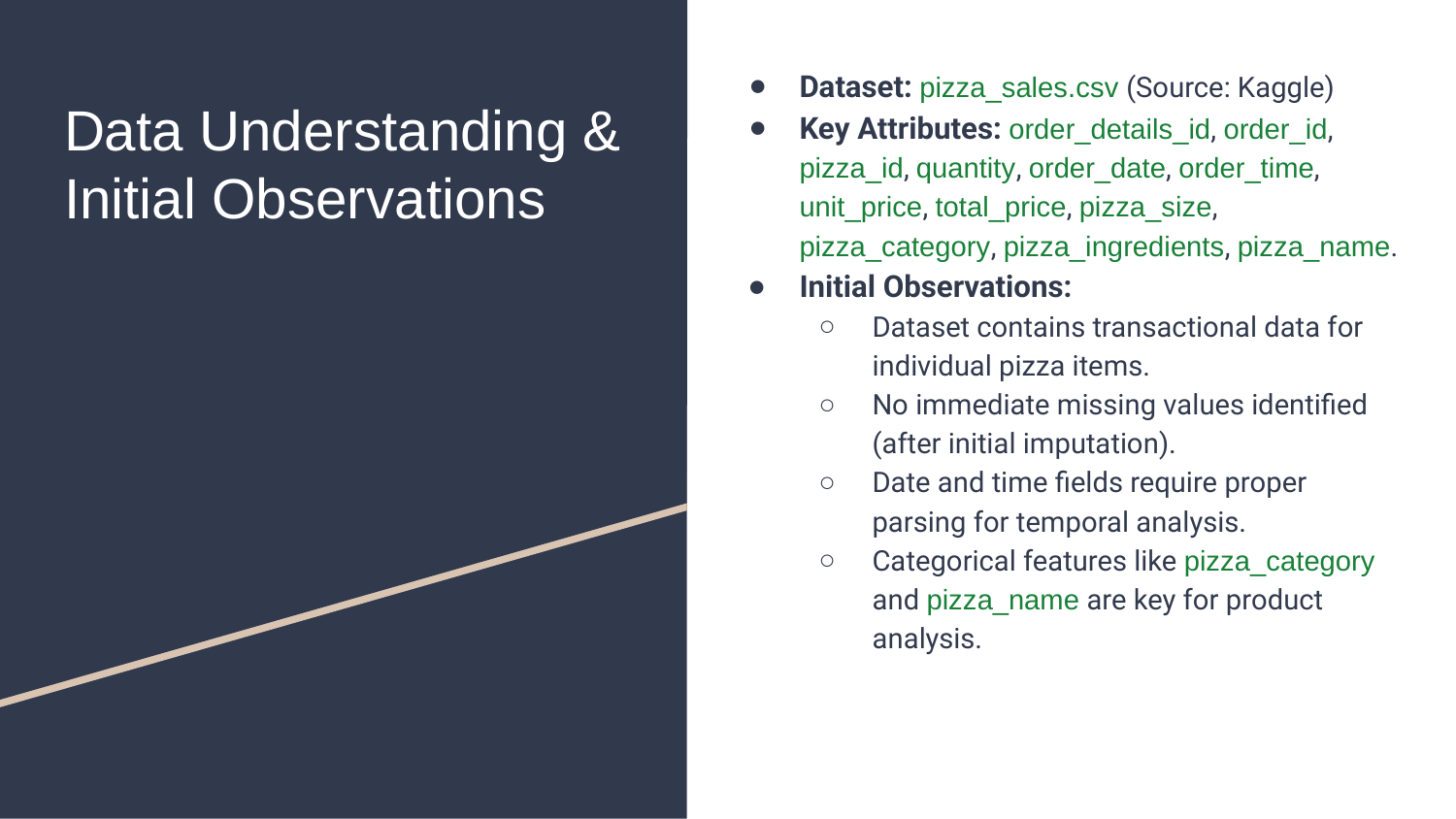

Dataset: pizza_sales.csv (Source: Kaggle)
Key Attributes: order_details_id, order_id, pizza_id, quantity, order_date, order_time, unit_price, total_price, pizza_size, pizza_category, pizza_ingredients, pizza_name.
Initial Observations:
Dataset contains transactional data for individual pizza items.
No immediate missing values identified (after initial imputation).
Date and time fields require proper parsing for temporal analysis.
Categorical features like pizza_category and pizza_name are key for product analysis.

# Data Understanding & Initial Observations